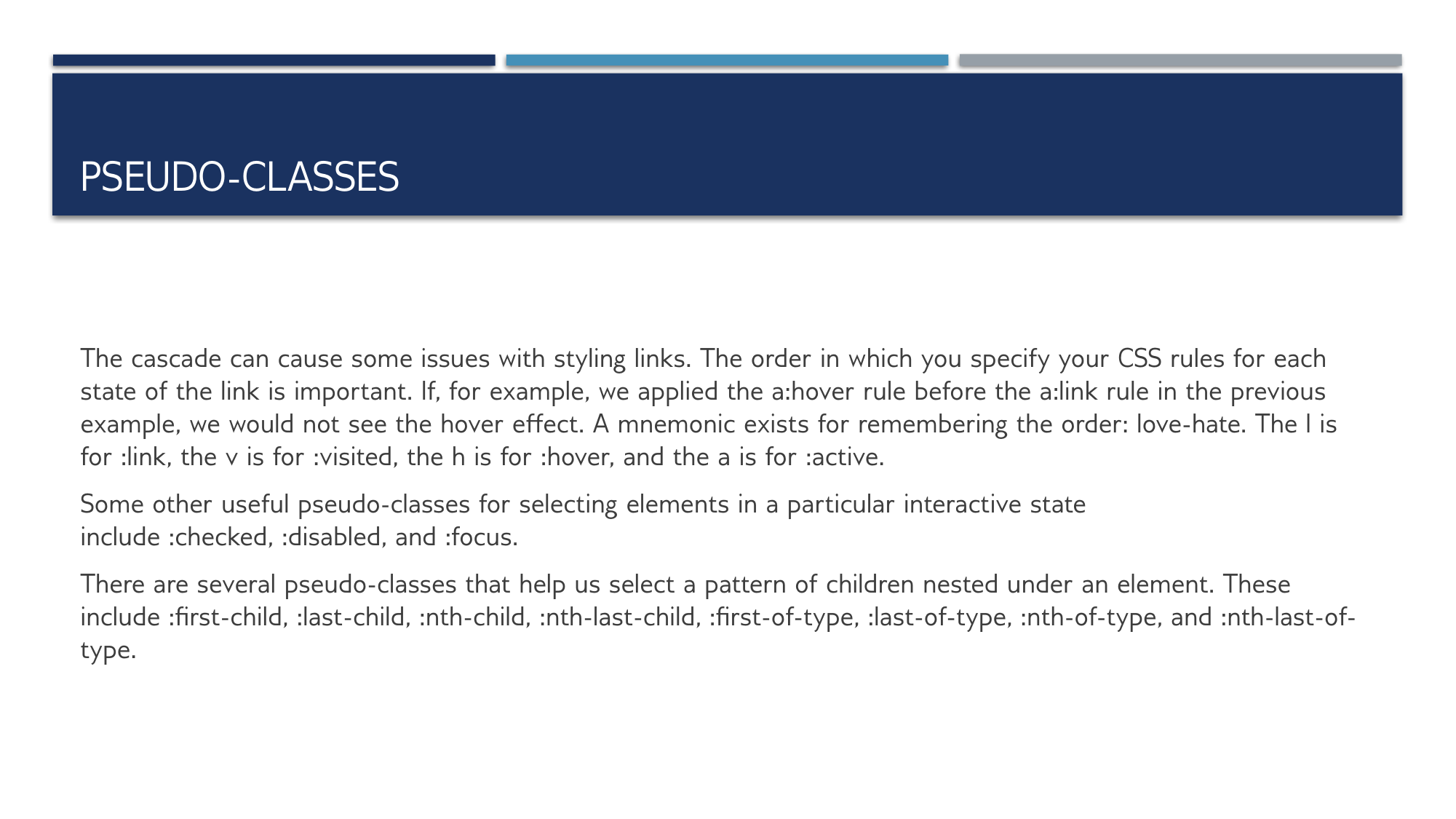

# Pseudo-classes
The cascade can cause some issues with styling links. The order in which you specify your CSS rules for each state of the link is important. If, for example, we applied the a:hover rule before the a:link rule in the previous example, we would not see the hover effect. A mnemonic exists for remembering the order: love-hate. The l is for :link, the v is for :visited, the h is for :hover, and the a is for :active.
Some other useful pseudo-classes for selecting elements in a particular interactive state include :checked, :disabled, and :focus.
There are several pseudo-classes that help us select a pattern of children nested under an element. These include :first-child, :last-child, :nth-child, :nth-last-child, :first-of-type, :last-of-type, :nth-of-type, and :nth-last-of-type.